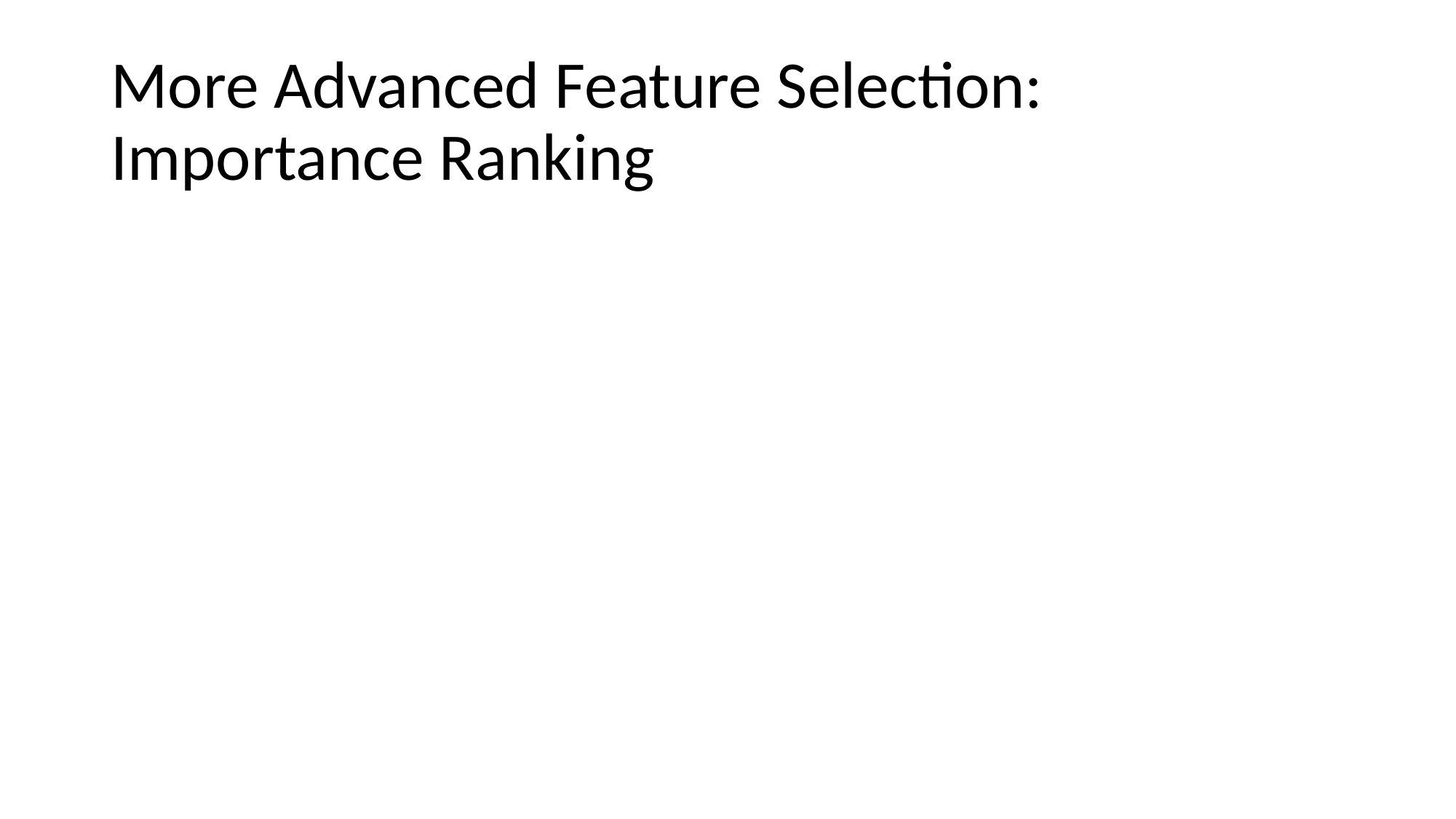

# More Advanced Feature Selection: Importance Ranking